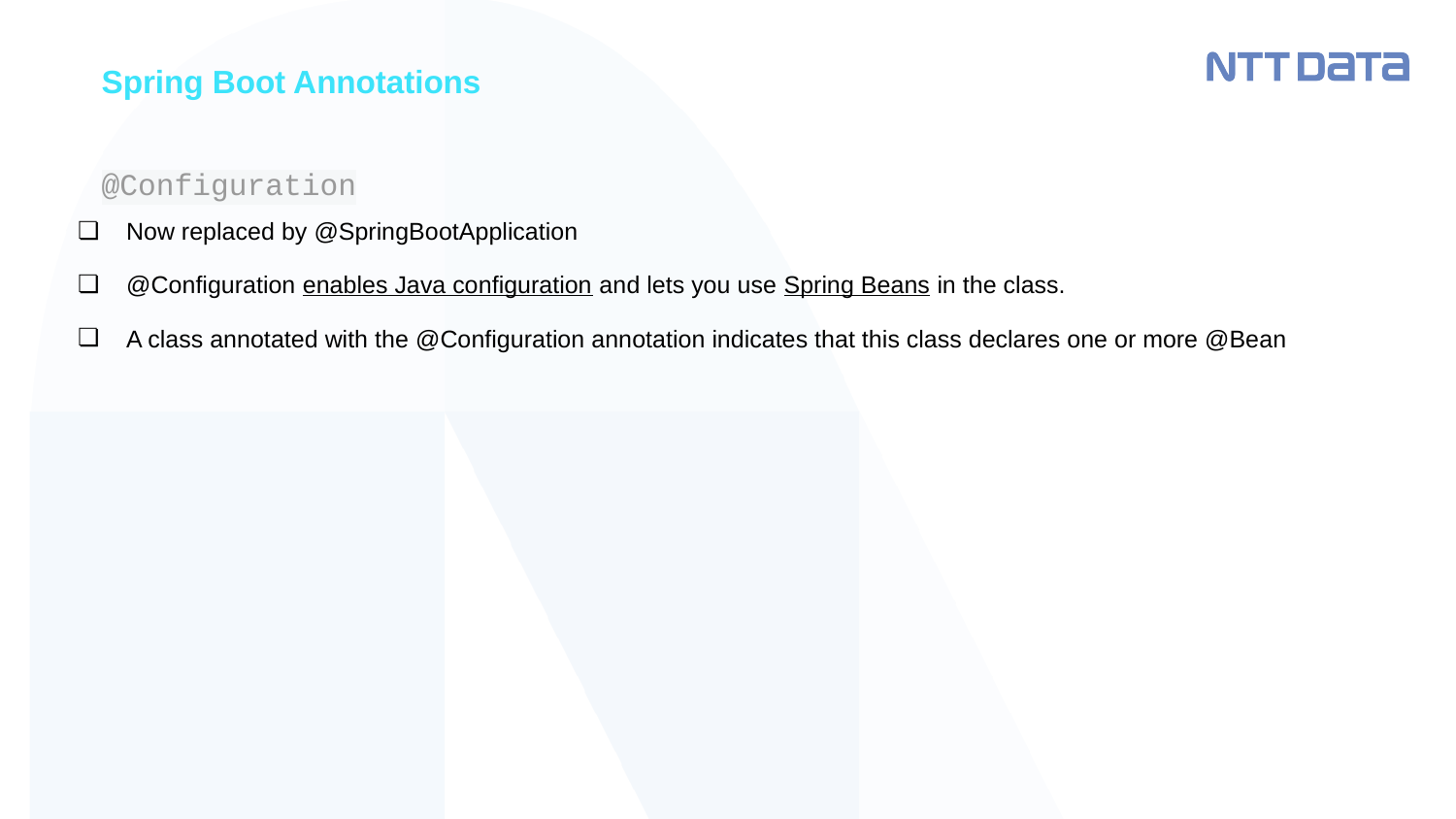

Spring Boot Annotations
# @Configuration
Now replaced by @SpringBootApplication
@Configuration enables Java configuration and lets you use Spring Beans in the class.
A class annotated with the @Configuration annotation indicates that this class declares one or more @Bean